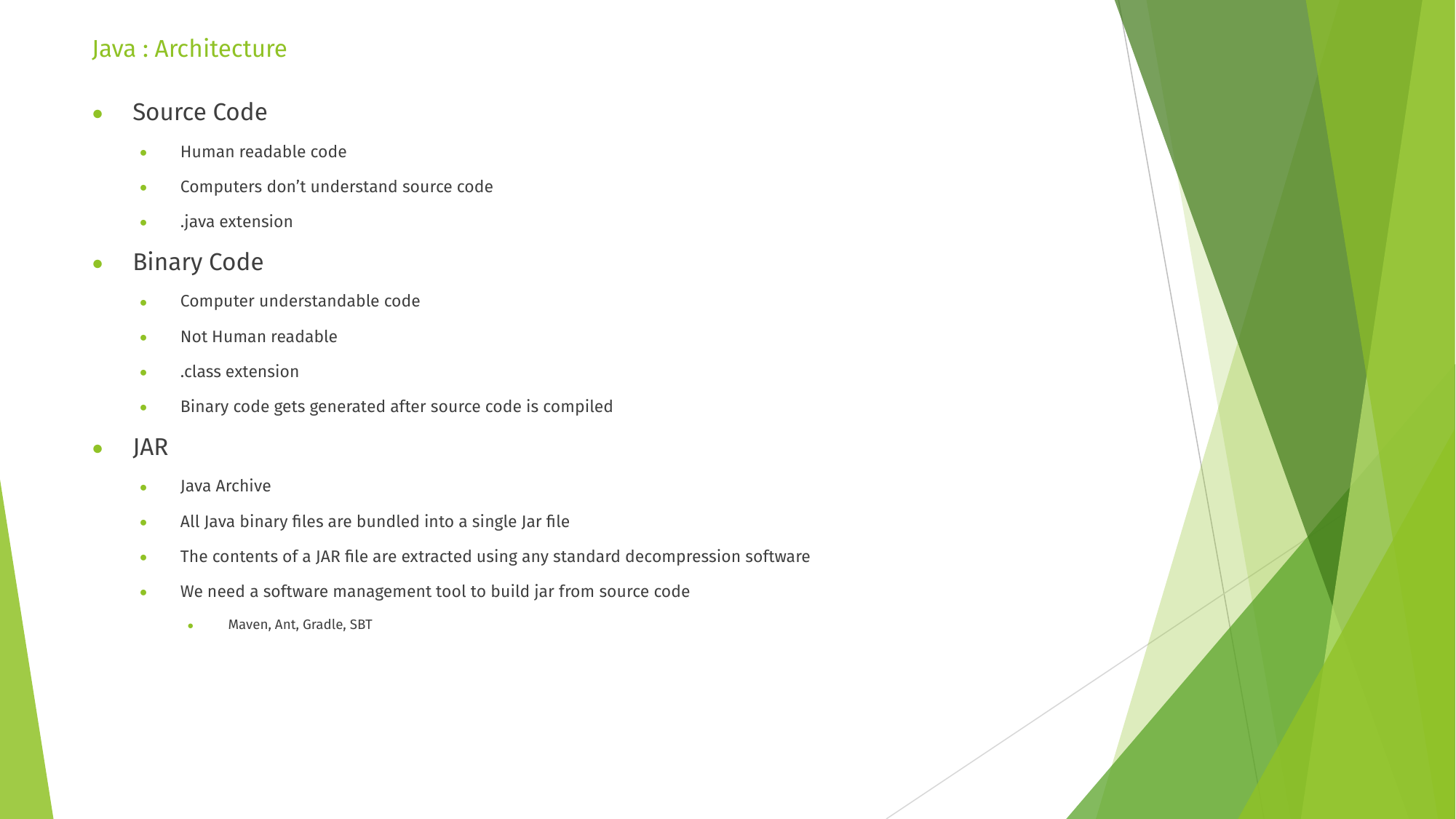

# Java : Architecture
Source Code
Human readable code
Computers don’t understand source code
.java extension
Binary Code
Computer understandable code
Not Human readable
.class extension
Binary code gets generated after source code is compiled
JAR
Java Archive
All Java binary files are bundled into a single Jar file
The contents of a JAR file are extracted using any standard decompression software
We need a software management tool to build jar from source code
Maven, Ant, Gradle, SBT